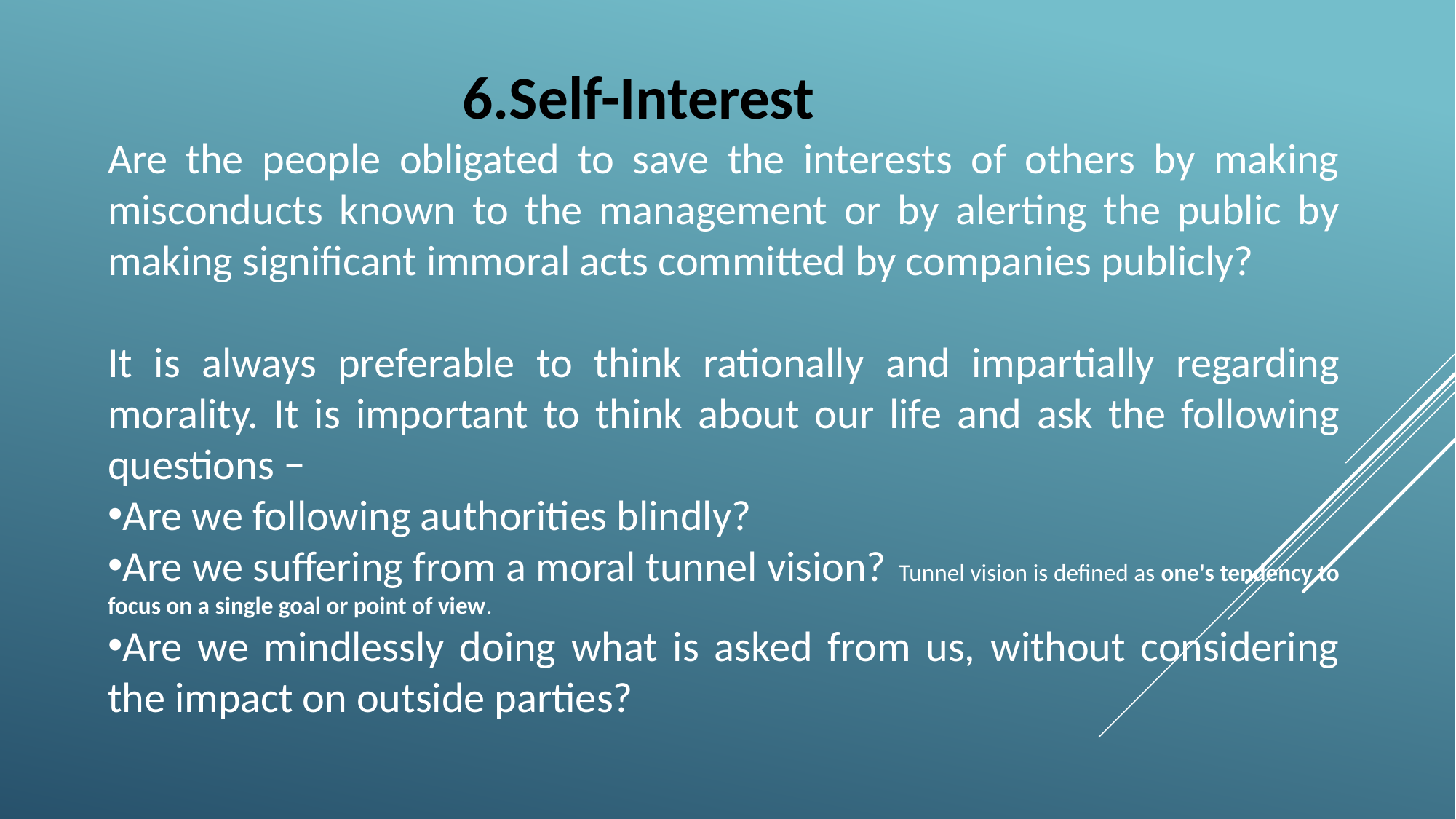

6.Self-Interest
Are the people obligated to save the interests of others by making misconducts known to the management or by alerting the public by making significant immoral acts committed by companies publicly?

It is always preferable to think rationally and impartially regarding morality. It is important to think about our life and ask the following questions −
Are we following authorities blindly?
Are we suffering from a moral tunnel vision? Tunnel vision is defined as one's tendency to focus on a single goal or point of view.
Are we mindlessly doing what is asked from us, without considering the impact on outside parties?